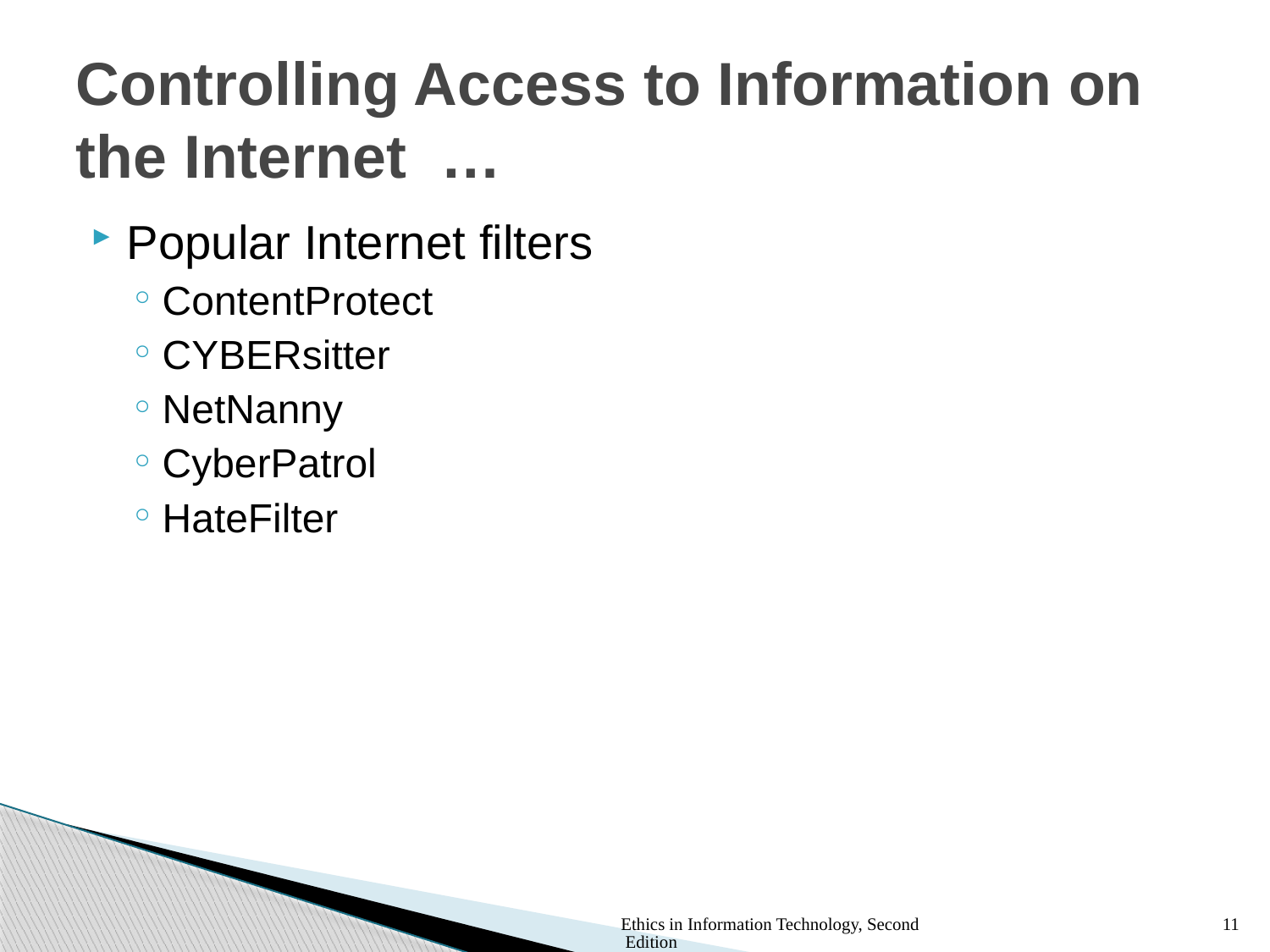

# Controlling Access to Information on the Internet  …
Popular Internet filters
ContentProtect
CYBERsitter
NetNanny
CyberPatrol
HateFilter
Ethics in Information Technology, Second Edition
11